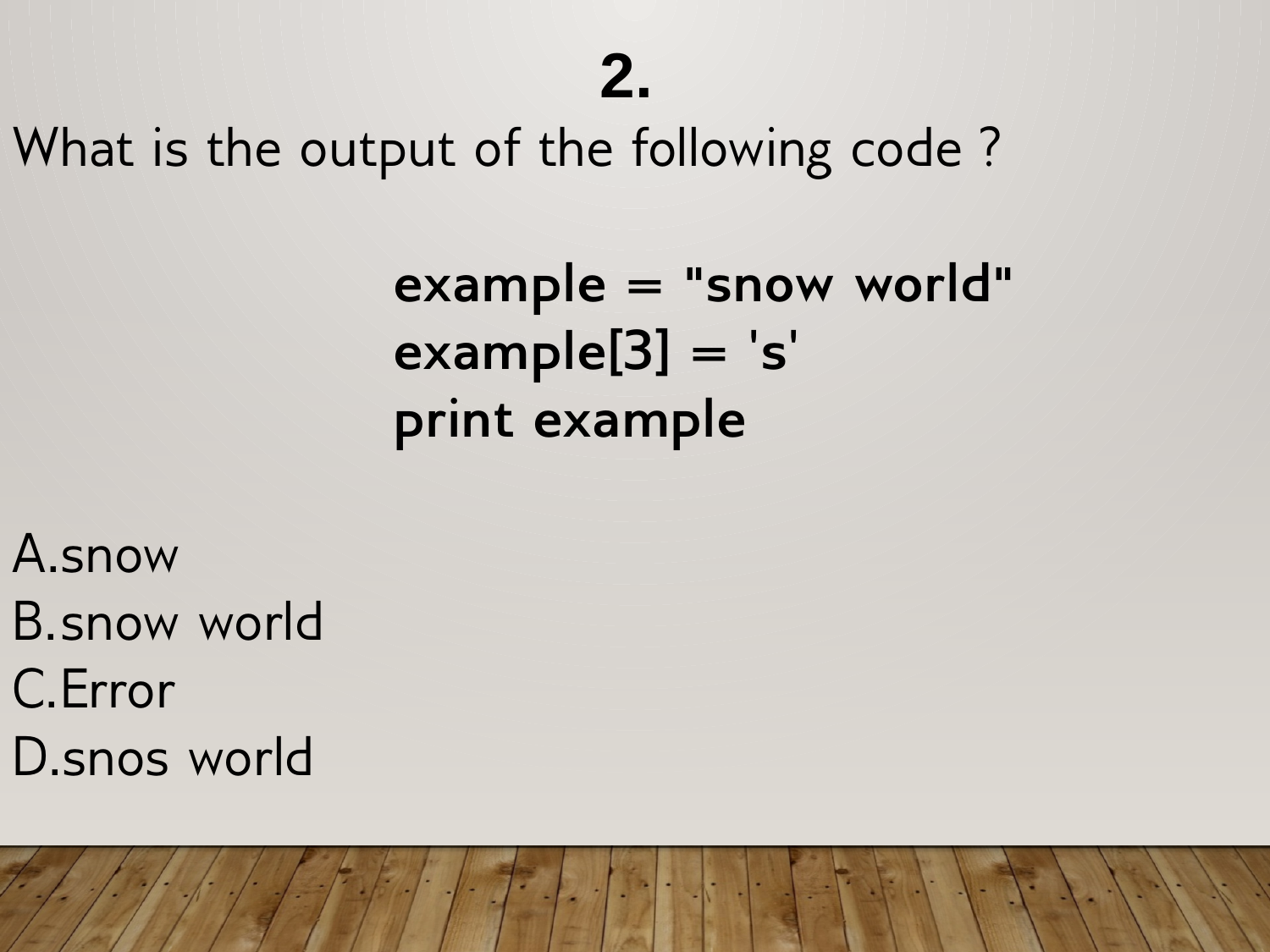

2.
What is the output of the following code ?

example = "snow world"
example[3] = 's'
print example

snow
snow world
Error
snos world